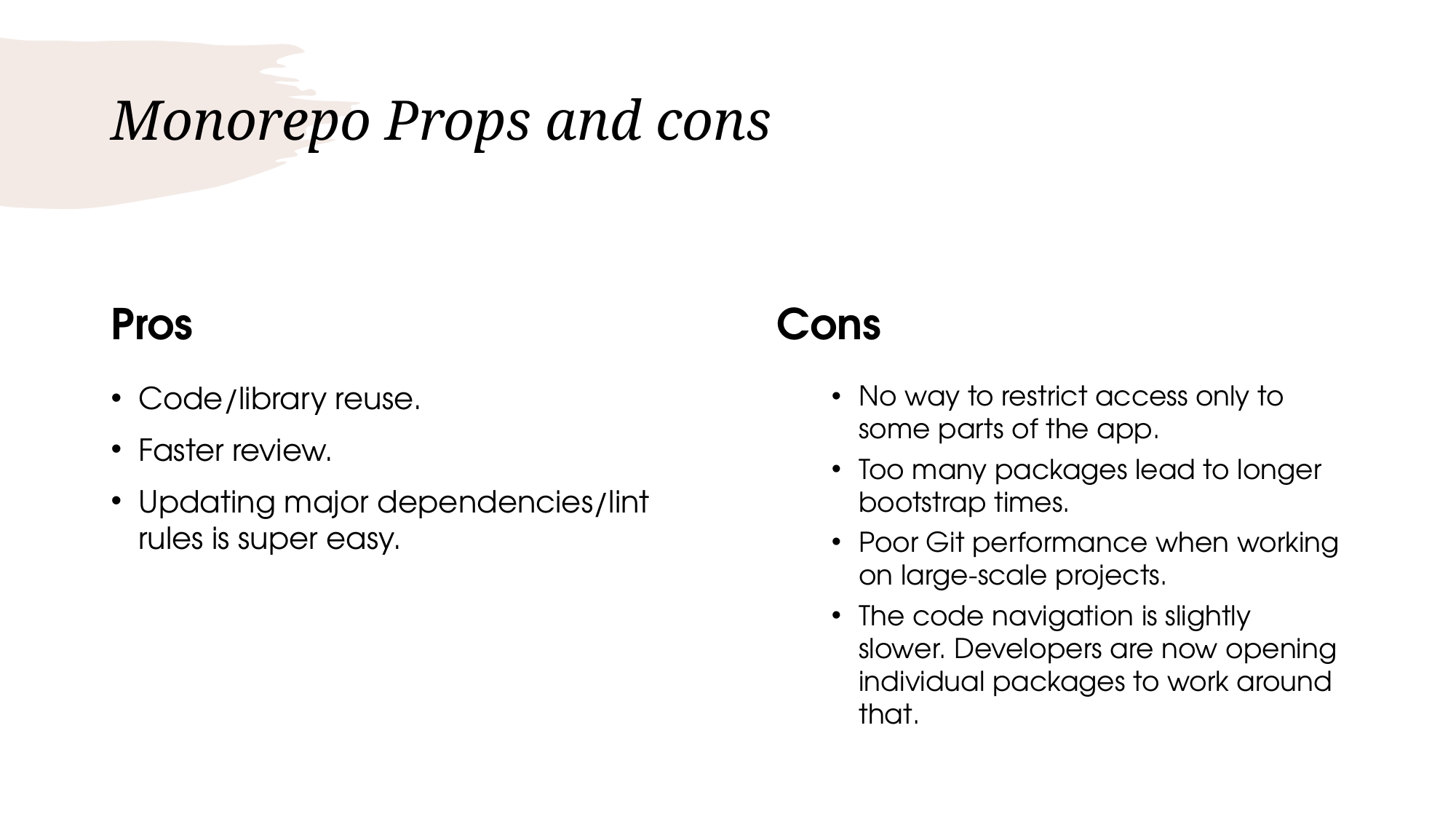

# Monorepo Props and cons
Pros
Cons
Code/library reuse.
Faster review.
Updating major dependencies/lint rules is super easy.

No way to restrict access only to some parts of the app.
Too many packages lead to longer bootstrap times.
Poor Git performance when working on large-scale projects.
The code navigation is slightly slower. Developers are now opening individual packages to work around that.